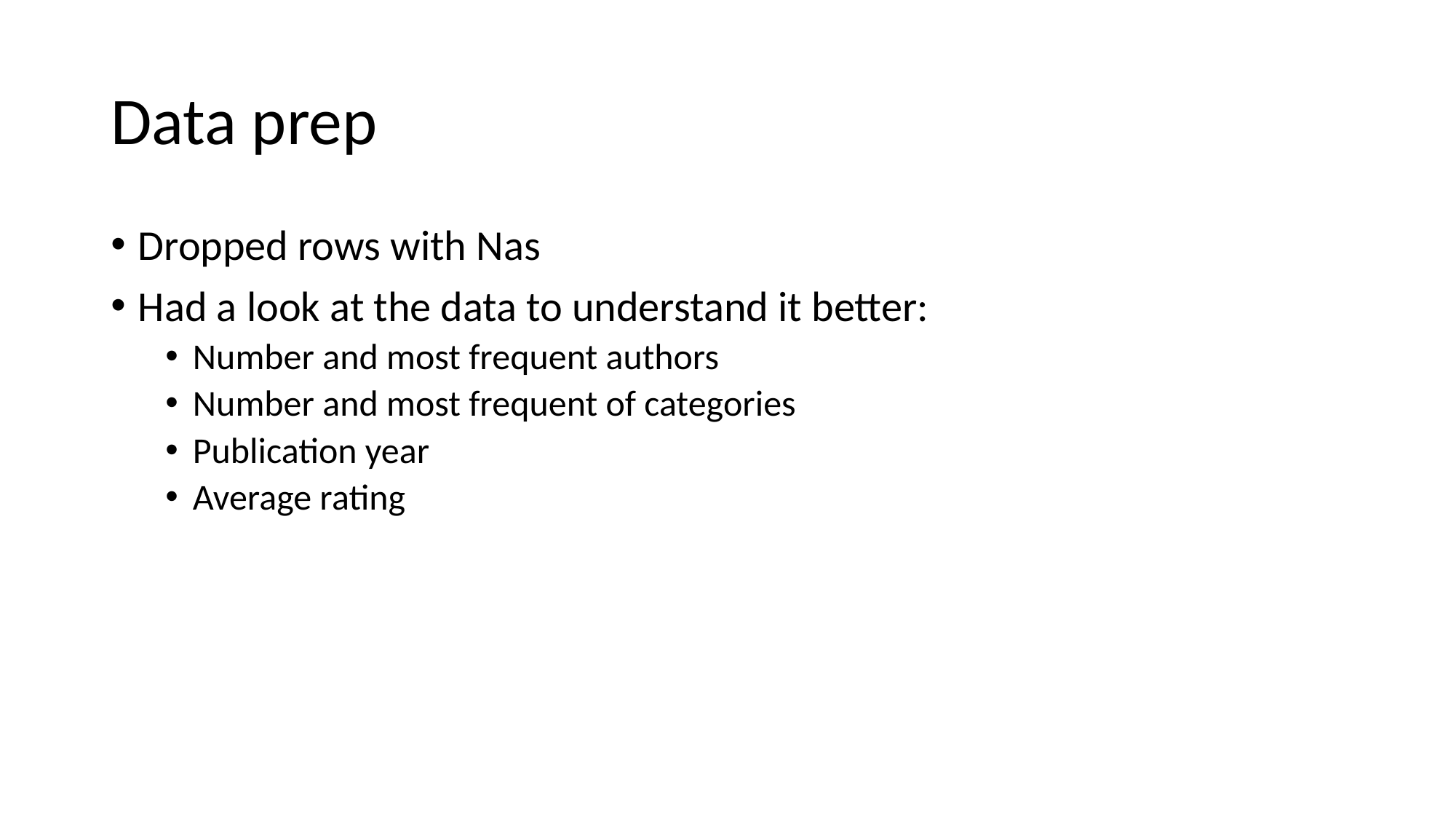

# Data prep
Dropped rows with Nas
Had a look at the data to understand it better:
Number and most frequent authors
Number and most frequent of categories
Publication year
Average rating